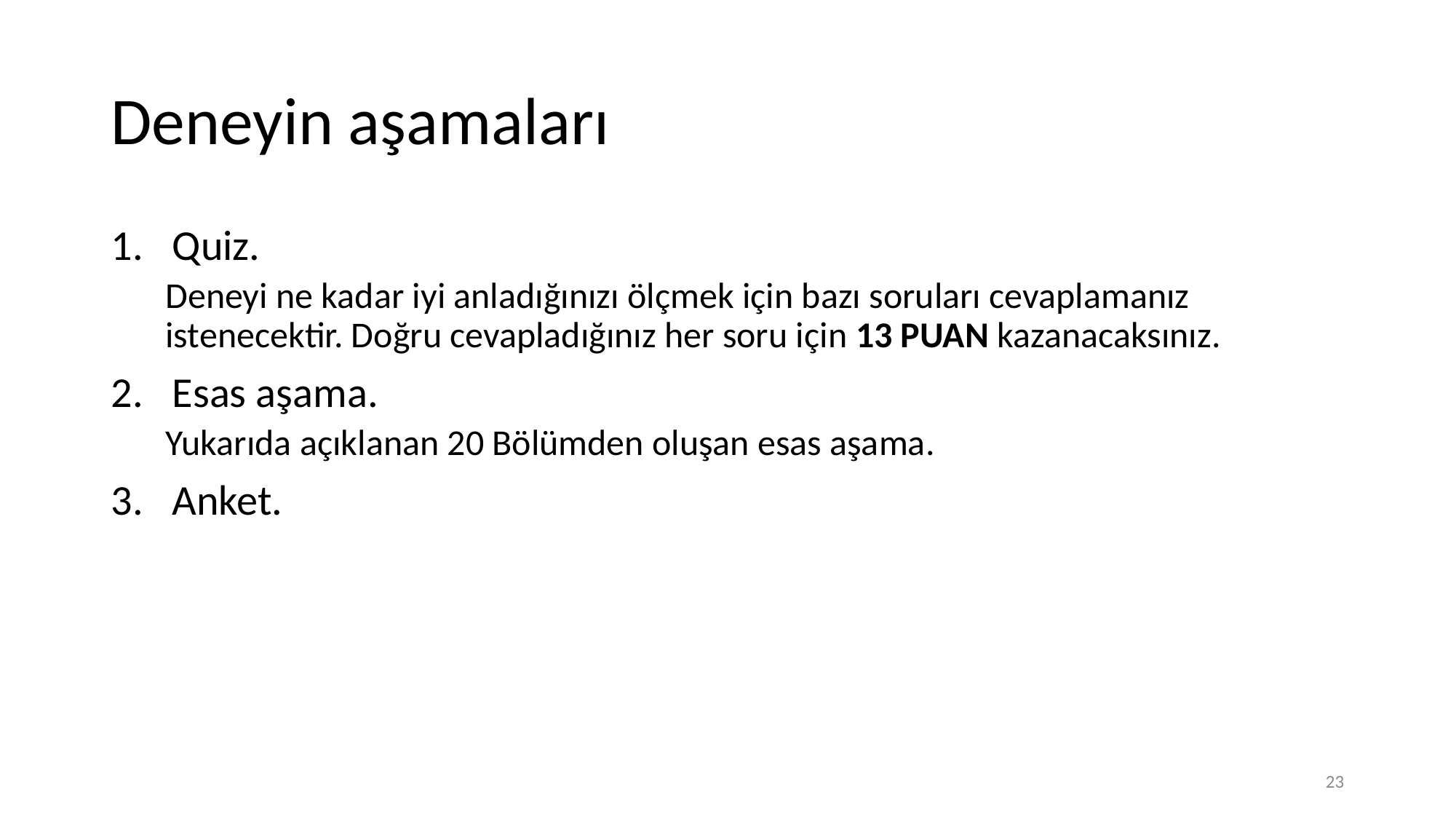

# Deneyin aşamaları
Quiz.
Deneyi ne kadar iyi anladığınızı ölçmek için bazı soruları cevaplamanız istenecektir. Doğru cevapladığınız her soru için 13 PUAN kazanacaksınız.
Esas aşama.
Yukarıda açıklanan 20 Bölümden oluşan esas aşama.
Anket.
23